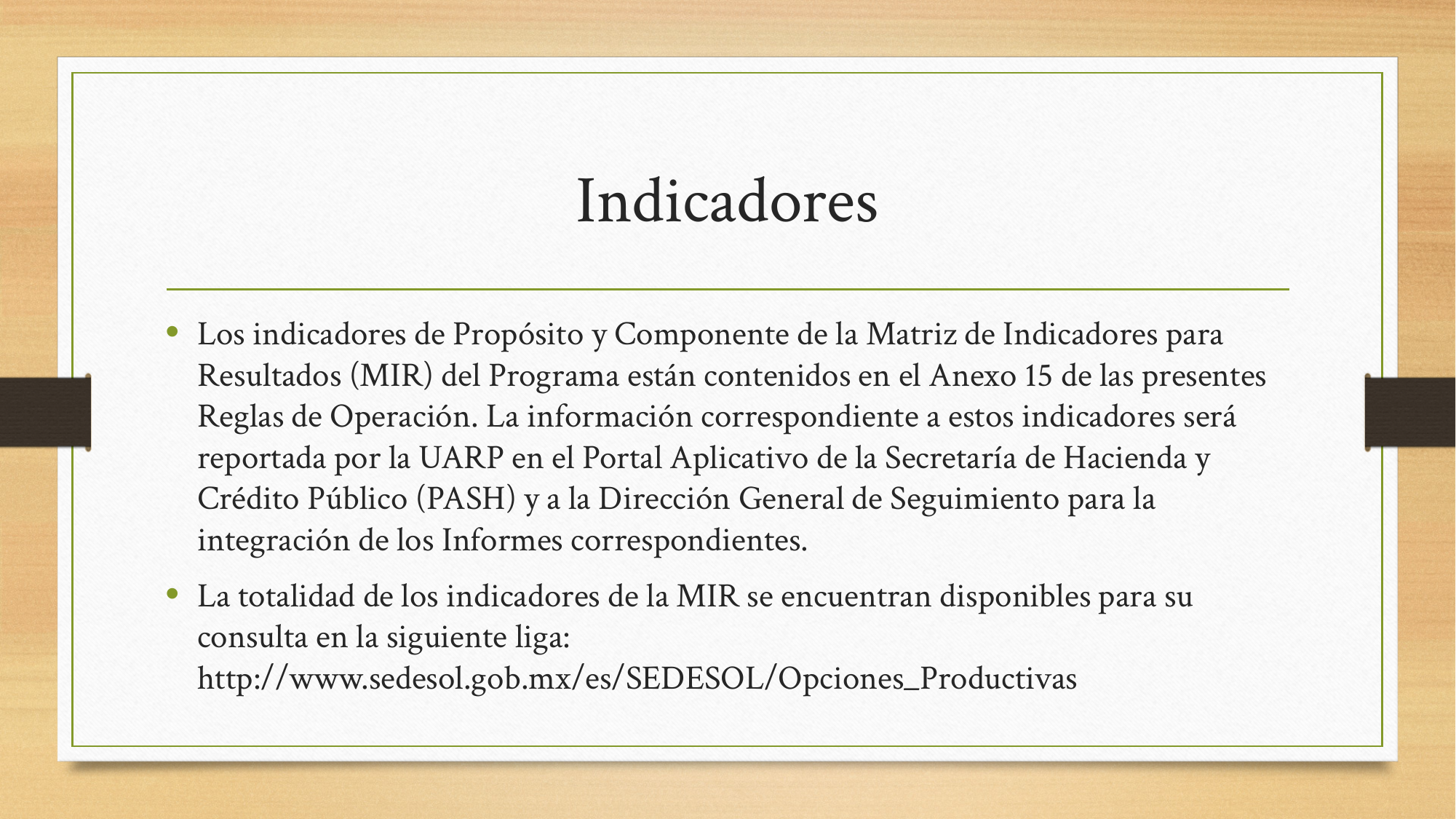

# Indicadores
Los indicadores de Propósito y Componente de la Matriz de Indicadores para Resultados (MIR) del Programa están contenidos en el Anexo 15 de las presentes Reglas de Operación. La información correspondiente a estos indicadores será reportada por la UARP en el Portal Aplicativo de la Secretaría de Hacienda y Crédito Público (PASH) y a la Dirección General de Seguimiento para la integración de los Informes correspondientes.
La totalidad de los indicadores de la MIR se encuentran disponibles para su consulta en la siguiente liga: http://www.sedesol.gob.mx/es/SEDESOL/Opciones_Productivas